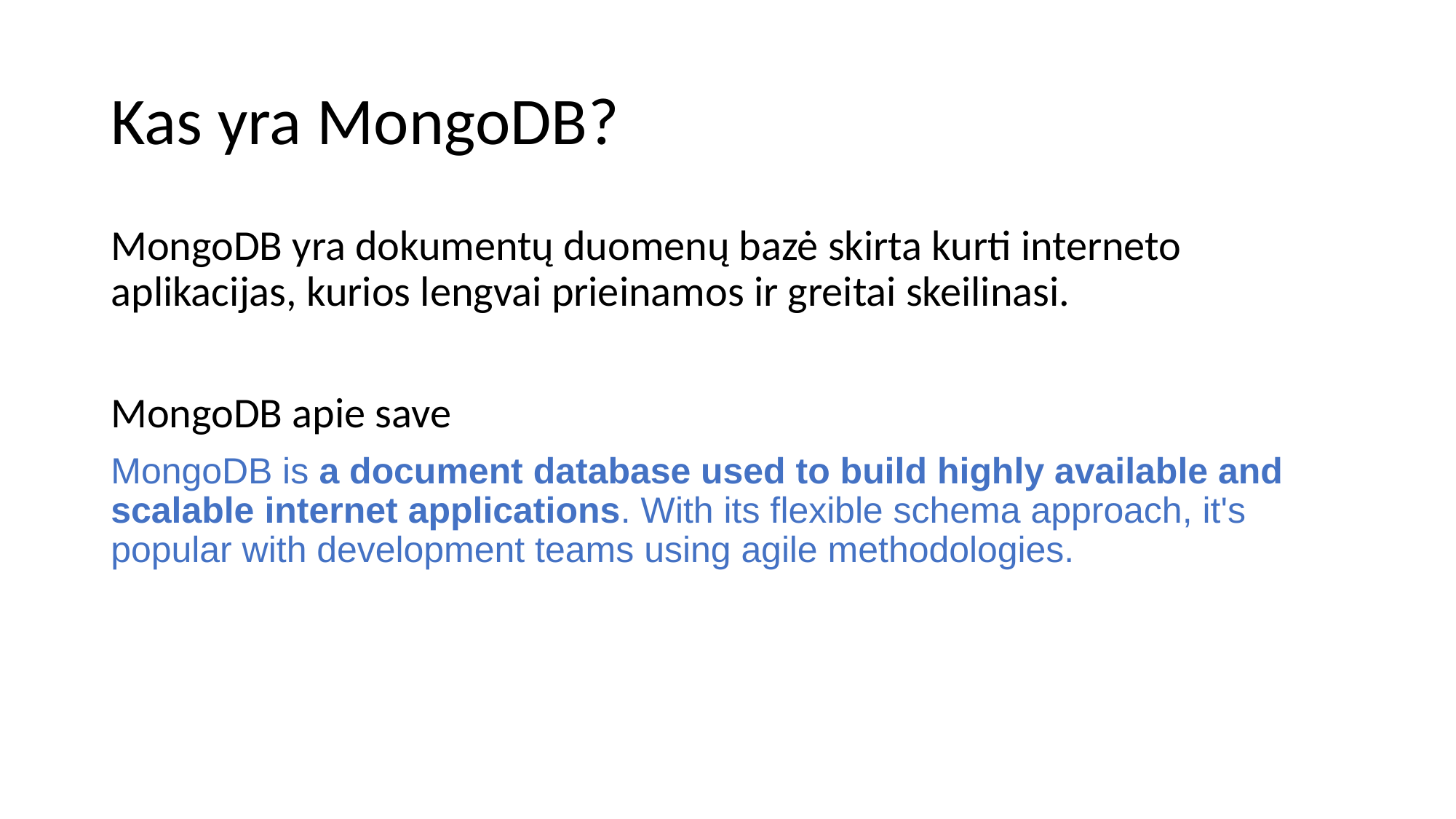

# Kas yra MongoDB?
MongoDB yra dokumentų duomenų bazė skirta kurti interneto aplikacijas, kurios lengvai prieinamos ir greitai skeilinasi.

MongoDB apie save
MongoDB is a document database used to build highly available and scalable internet applications. With its flexible schema approach, it's popular with development teams using agile methodologies.